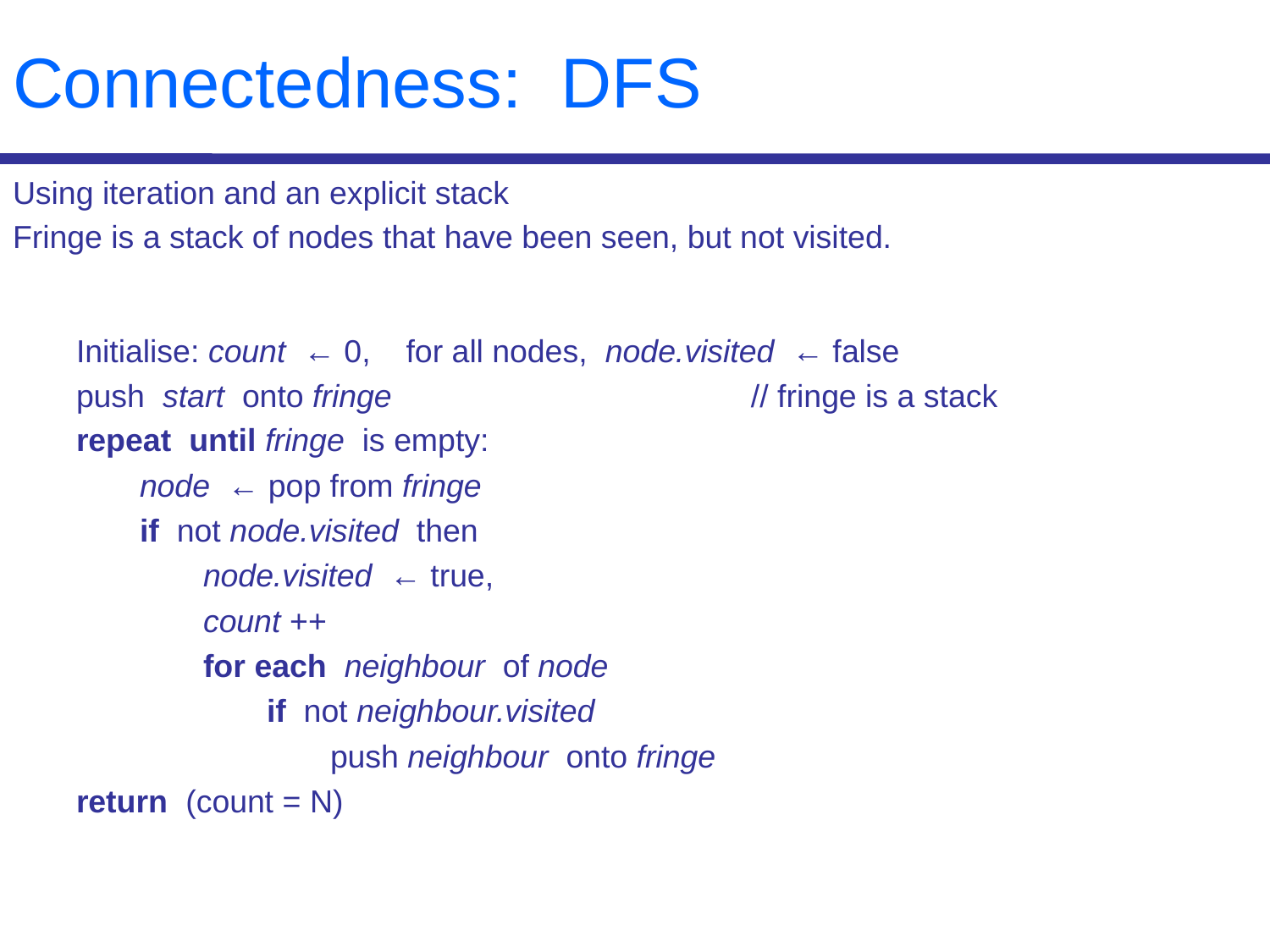

# Connectedness:  DFS
Using iteration and an explicit stack
Fringe is a stack of nodes that have been seen, but not visited.

Initialise: count  ← 0,    for all nodes,  node.visited  ← false
push  start  onto fringe 			// fringe is a stack
repeat  until fringe  is empty:
node  ← pop from fringe
if  not node.visited  then
node.visited  ← true,
count ++
for each  neighbour  of node
if  not neighbour.visited
push neighbour  onto fringe
return  (count = N)